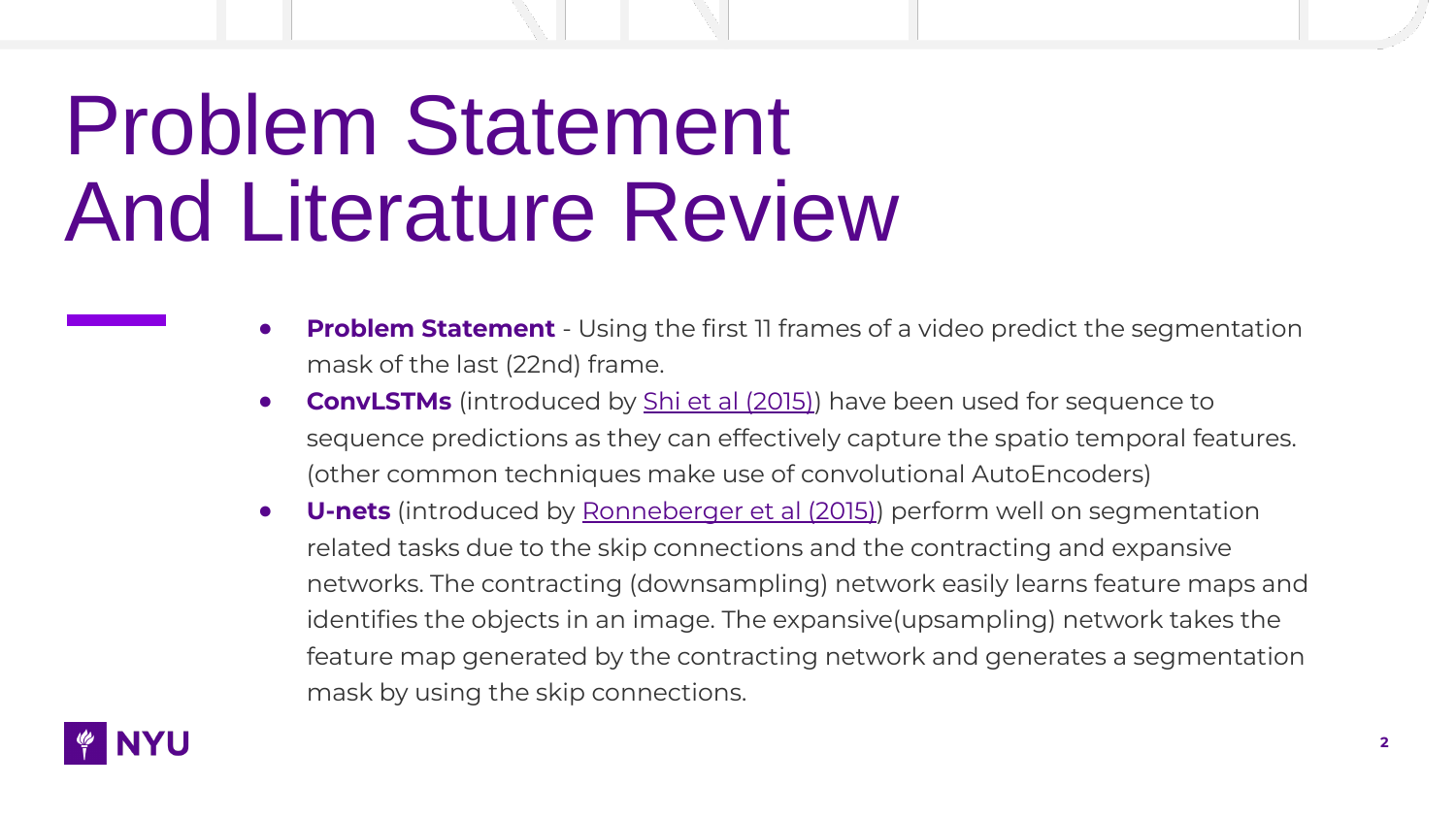

# Problem Statement
And Literature Review

Problem Statement - Using the first 11 frames of a video predict the segmentation mask of the last (22nd) frame.
ConvLSTMs (introduced by Shi et al (2015)) have been used for sequence to sequence predictions as they can effectively capture the spatio temporal features. (other common techniques make use of convolutional AutoEncoders)
U-nets (introduced by Ronneberger et al (2015)) perform well on segmentation related tasks due to the skip connections and the contracting and expansive networks. The contracting (downsampling) network easily learns feature maps and identifies the objects in an image. The expansive(upsampling) network takes the feature map generated by the contracting network and generates a segmentation mask by using the skip connections.